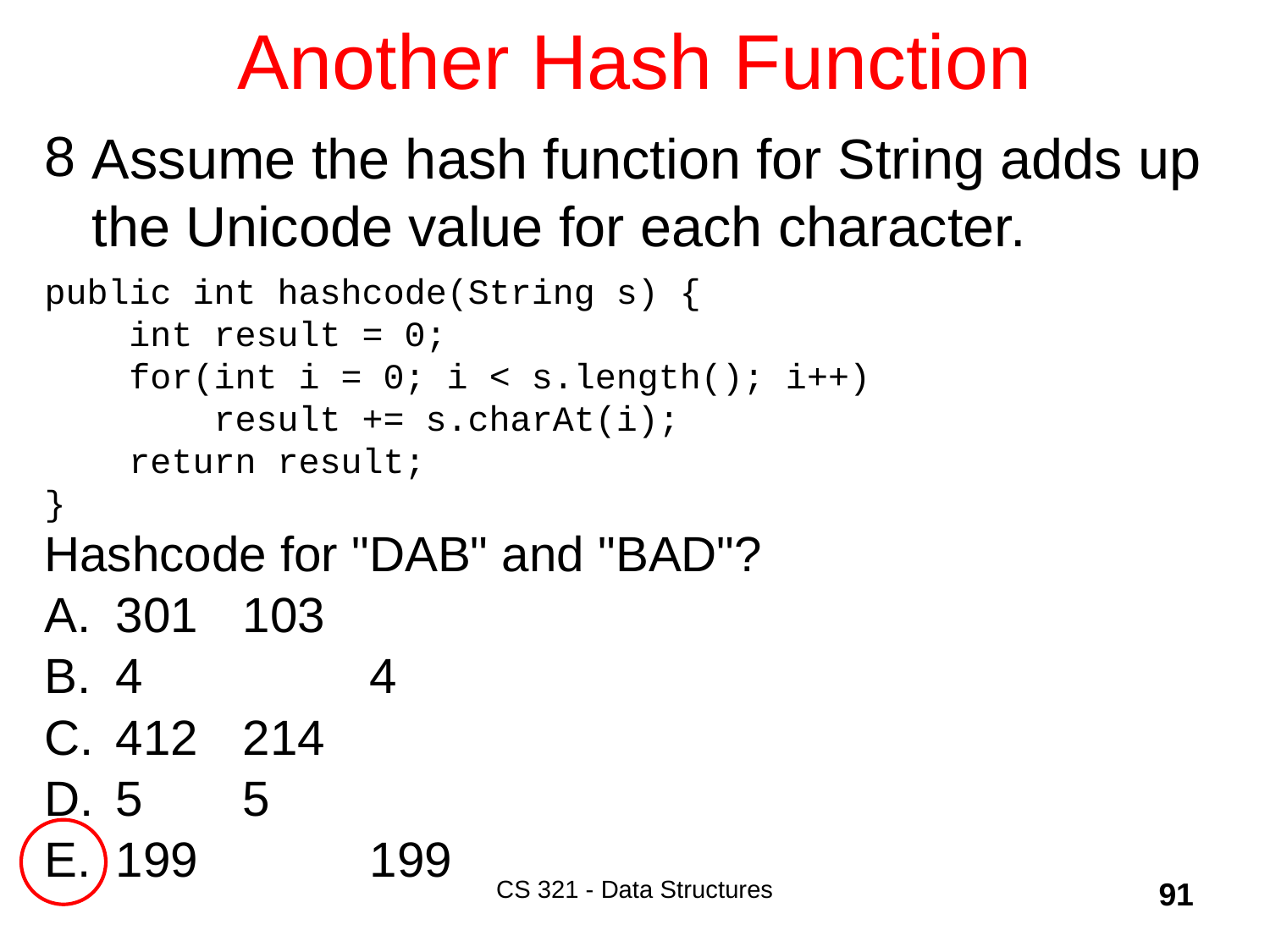

# Another Hash Function
Assume the hash function for String adds up the Unicode value for each character.
public int hashcode(String s) {
    int result = 0;
    for(int i = 0; i < s.length(); i++)
        result += s.charAt(i);
    return result;
}
Hashcode for "DAB" and "BAD"?
301	103
4		4
412   	214
5       	5
199    	199

CS 321 - Data Structures
91